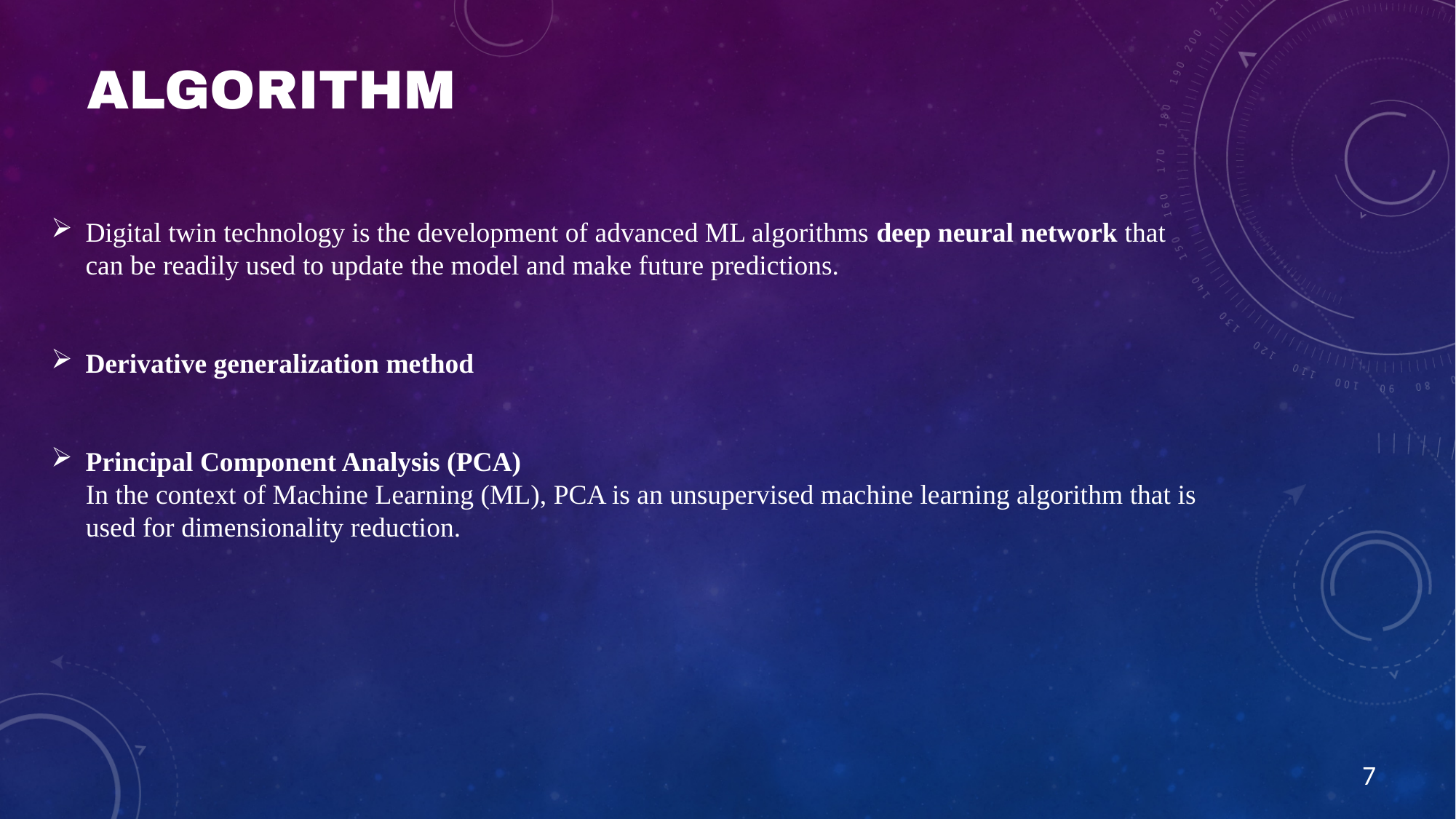

# algorithm
Digital twin technology is the development of advanced ML algorithms deep neural network that can be readily used to update the model and make future predictions.

Derivative generalization method

Principal Component Analysis (PCA)
     In the context of Machine Learning (ML), PCA is an unsupervised machine learning algorithm that is
     used for dimensionality reduction.
  7